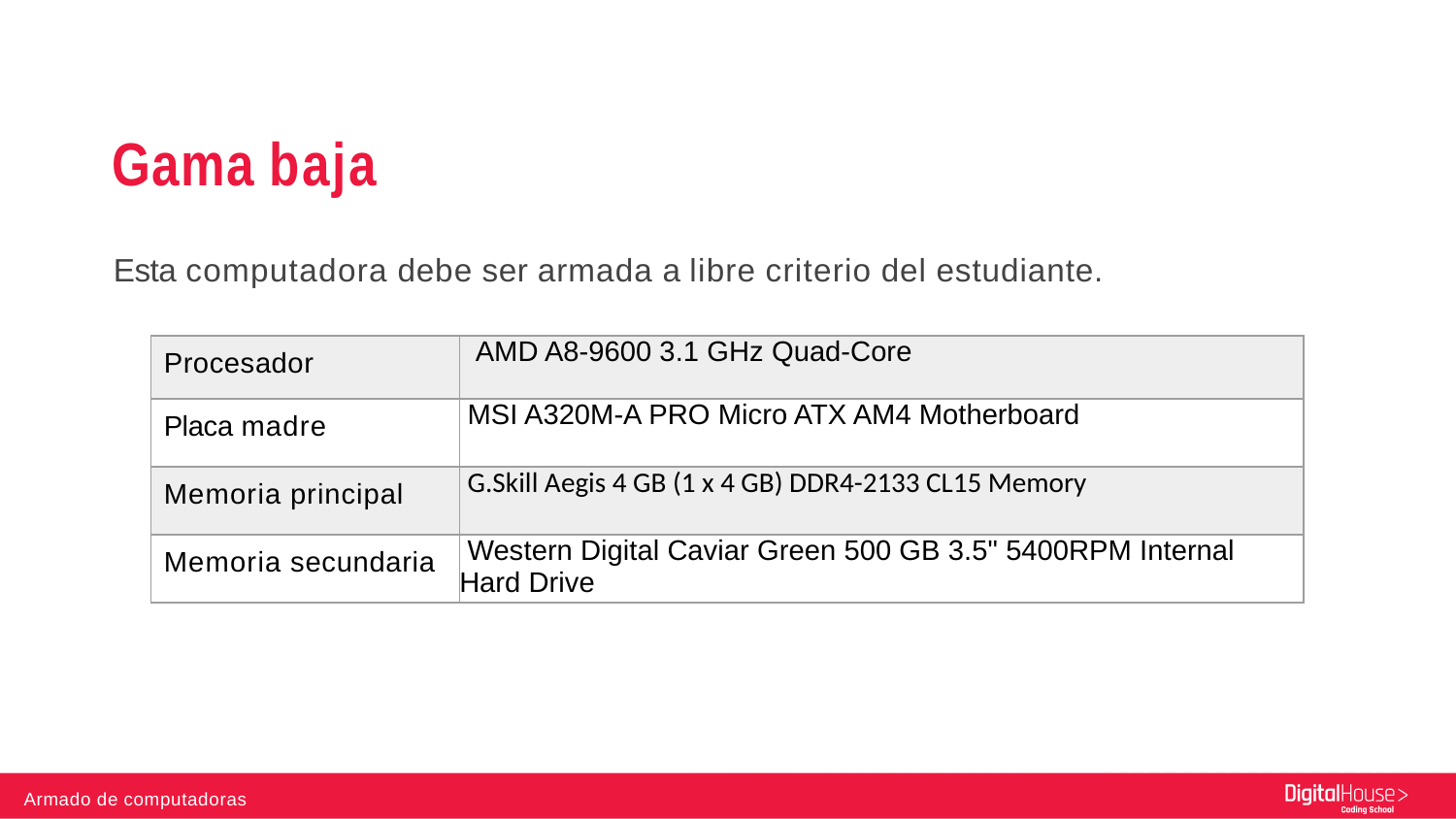

# Gama baja
Esta computadora debe ser armada a libre criterio del estudiante.
| Procesador | AMD A8-9600 3.1 GHz Quad-Core |
| --- | --- |
| Placa madre | MSI A320M-A PRO Micro ATX AM4 Motherboard |
| Memoria principal | G.Skill Aegis 4 GB (1 x 4 GB) DDR4-2133 CL15 Memory |
| Memoria secundaria | Western Digital Caviar Green 500 GB 3.5" 5400RPM Internal Hard Drive |
Armado de computadoras